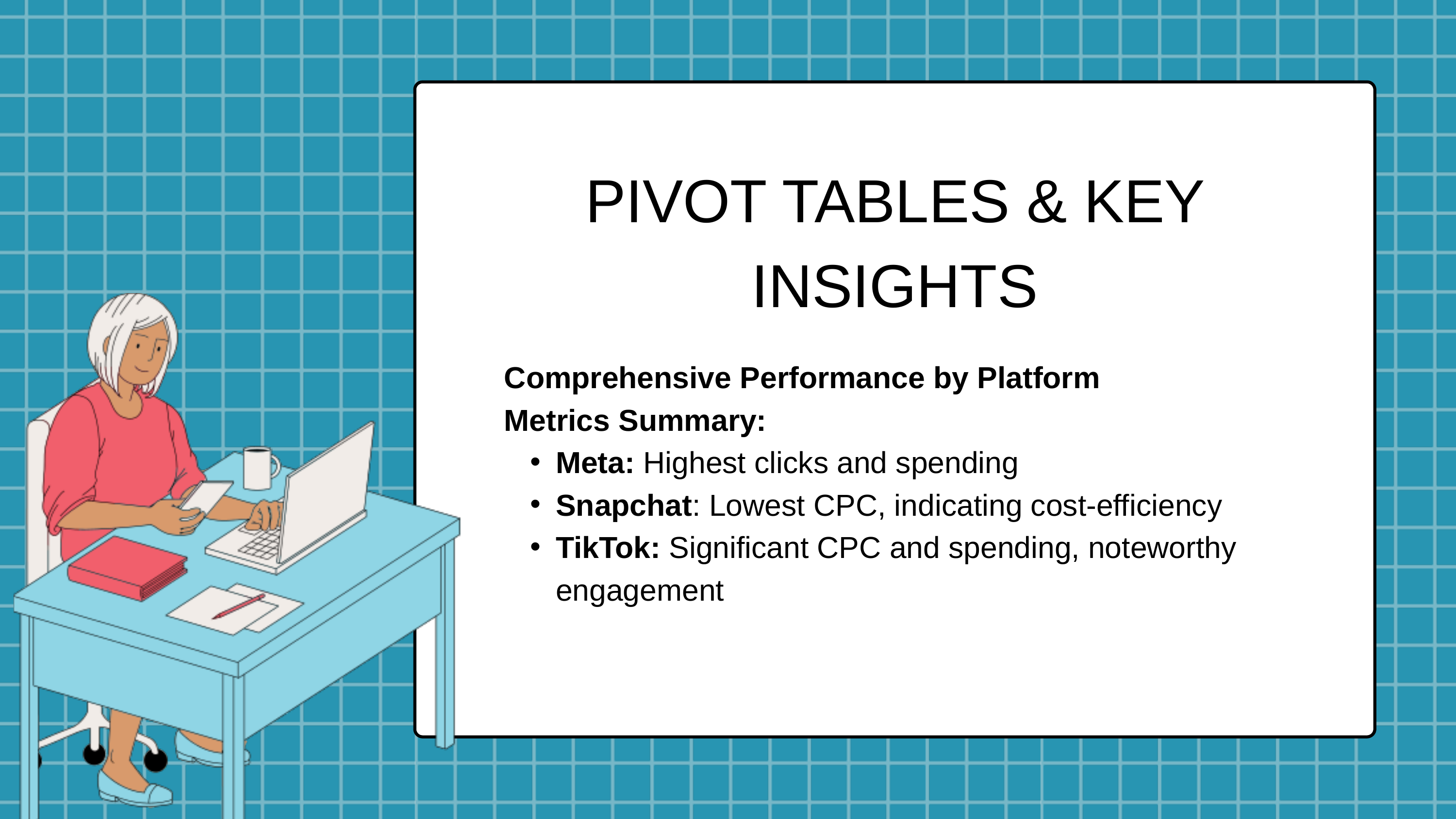

PIVOT TABLES & KEY INSIGHTS

Comprehensive Performance by Platform
Metrics Summary:
Meta: Highest clicks and spending
Snapchat: Lowest CPC, indicating cost-efficiency
TikTok: Significant CPC and spending, noteworthy engagement